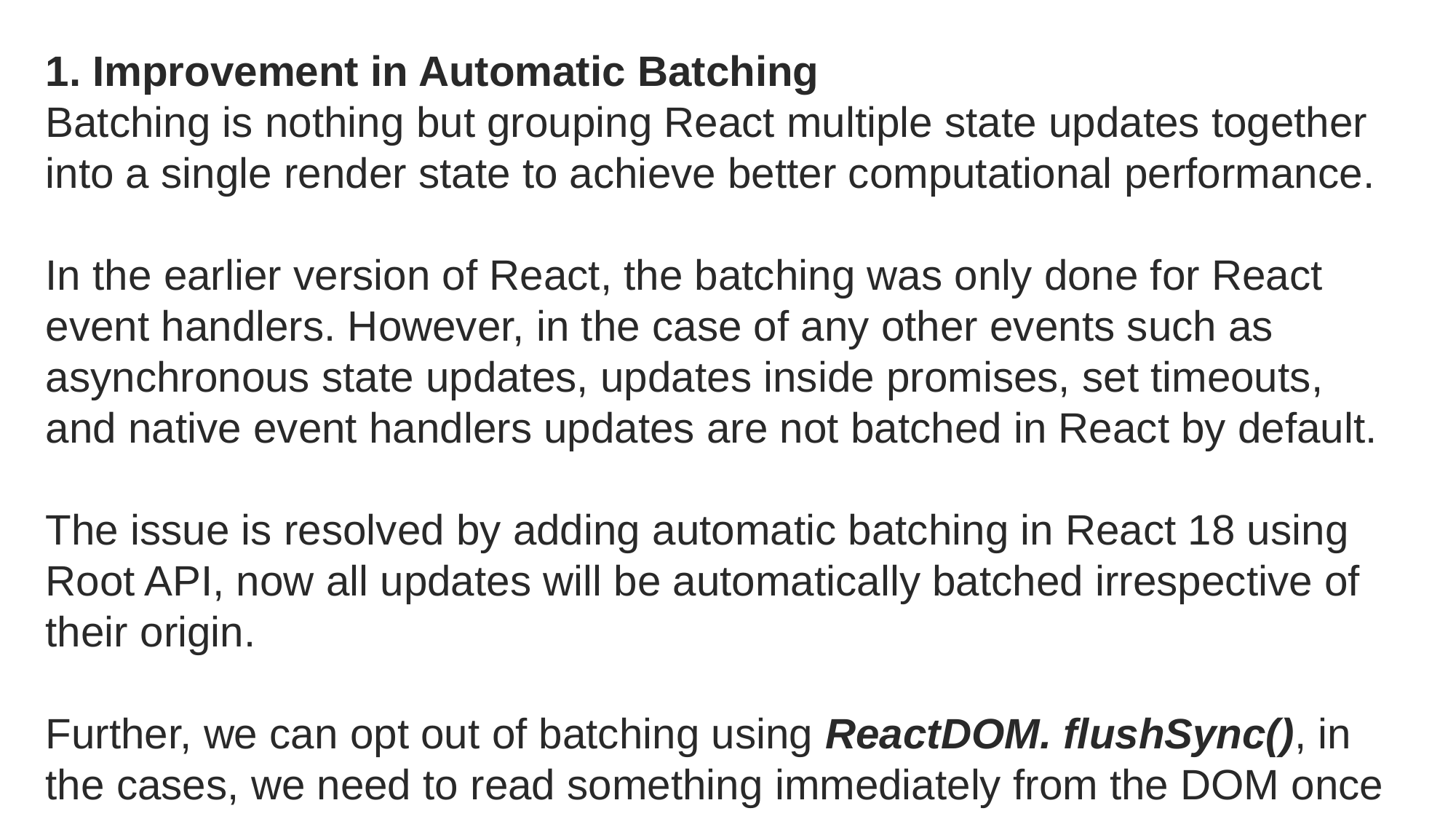

1. Improvement in Automatic Batching
Batching is nothing but grouping React multiple state updates together into a single render state to achieve better computational performance.
In the earlier version of React, the batching was only done for React event handlers. However, in the case of any other events such as asynchronous state updates, updates inside promises, set timeouts, and native event handlers updates are not batched in React by default.
The issue is resolved by adding automatic batching in React 18 using Root API, now all updates will be automatically batched irrespective of their origin.
Further, we can opt out of batching using ReactDOM. flushSync(), in the cases, we need to read something immediately from the DOM once the state is changed.